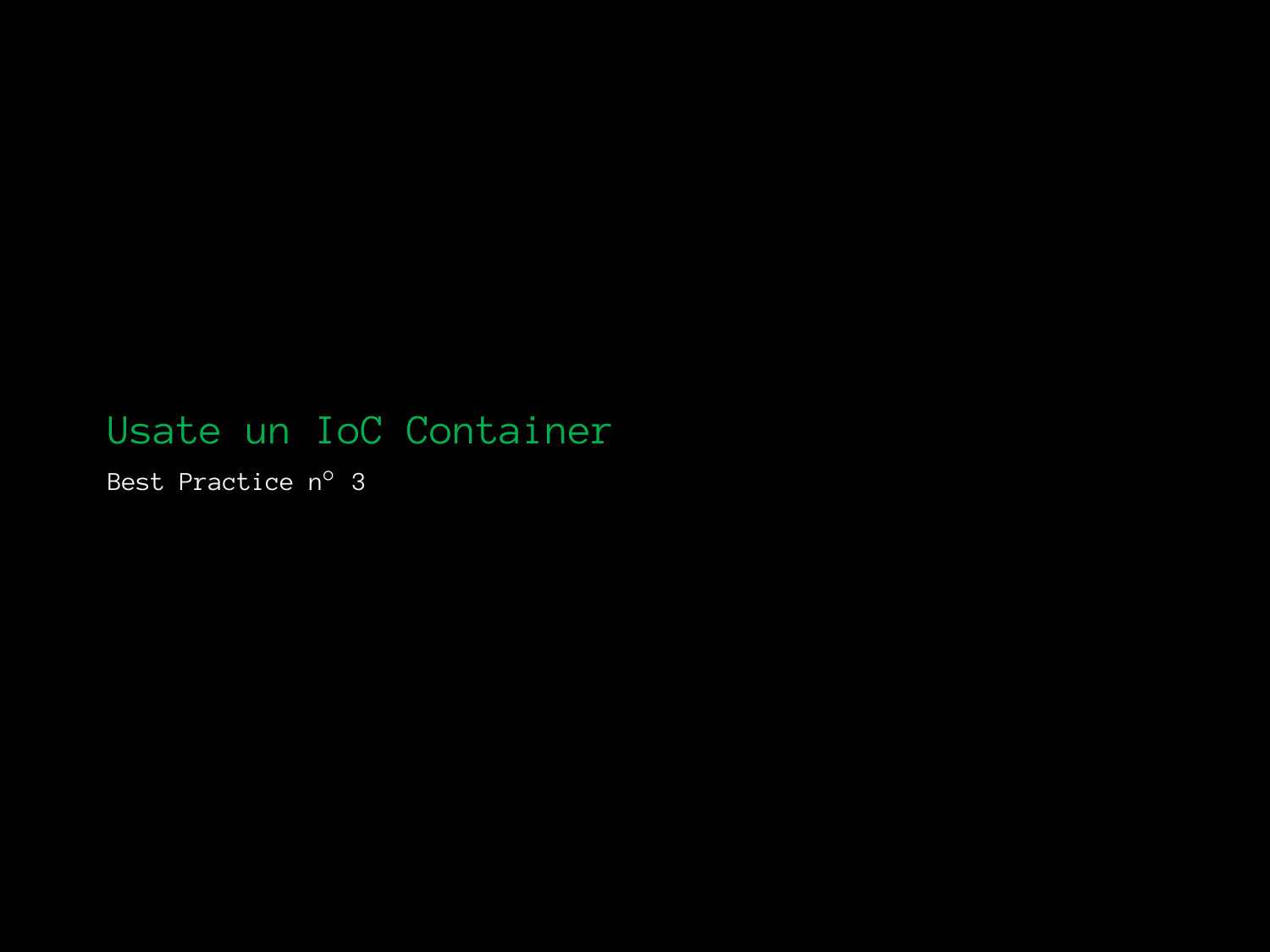

# Usate un IoC Container
Best Practice n° 3